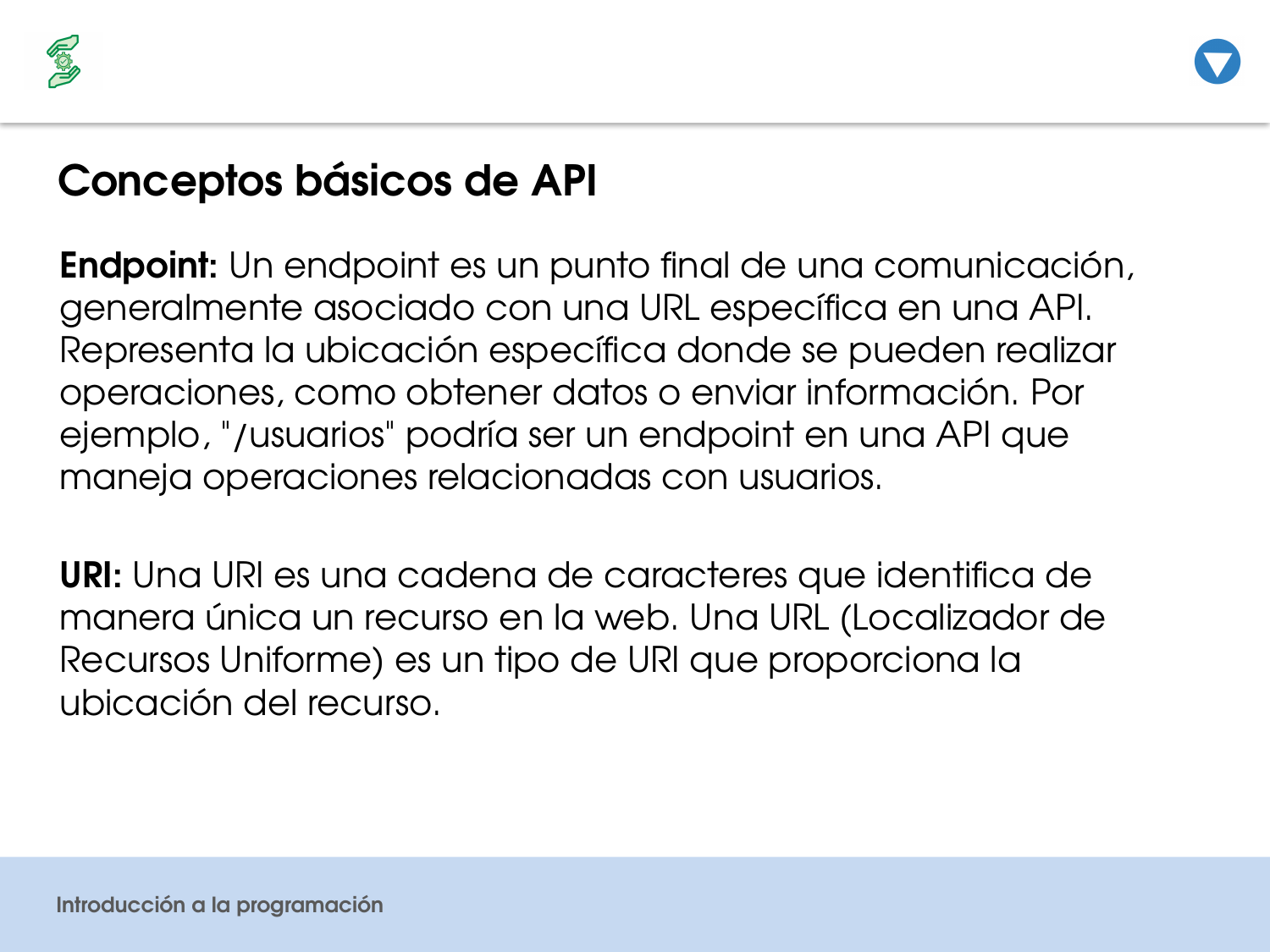

# Conceptos básicos de API
Endpoint: Un endpoint es un punto final de una comunicación, generalmente asociado con una URL específica en una API. Representa la ubicación específica donde se pueden realizar operaciones, como obtener datos o enviar información. Por ejemplo, "/usuarios" podría ser un endpoint en una API que maneja operaciones relacionadas con usuarios.

URI: Una URI es una cadena de caracteres que identifica de manera única un recurso en la web. Una URL (Localizador de Recursos Uniforme) es un tipo de URI que proporciona la ubicación del recurso.
Introducción a la programación